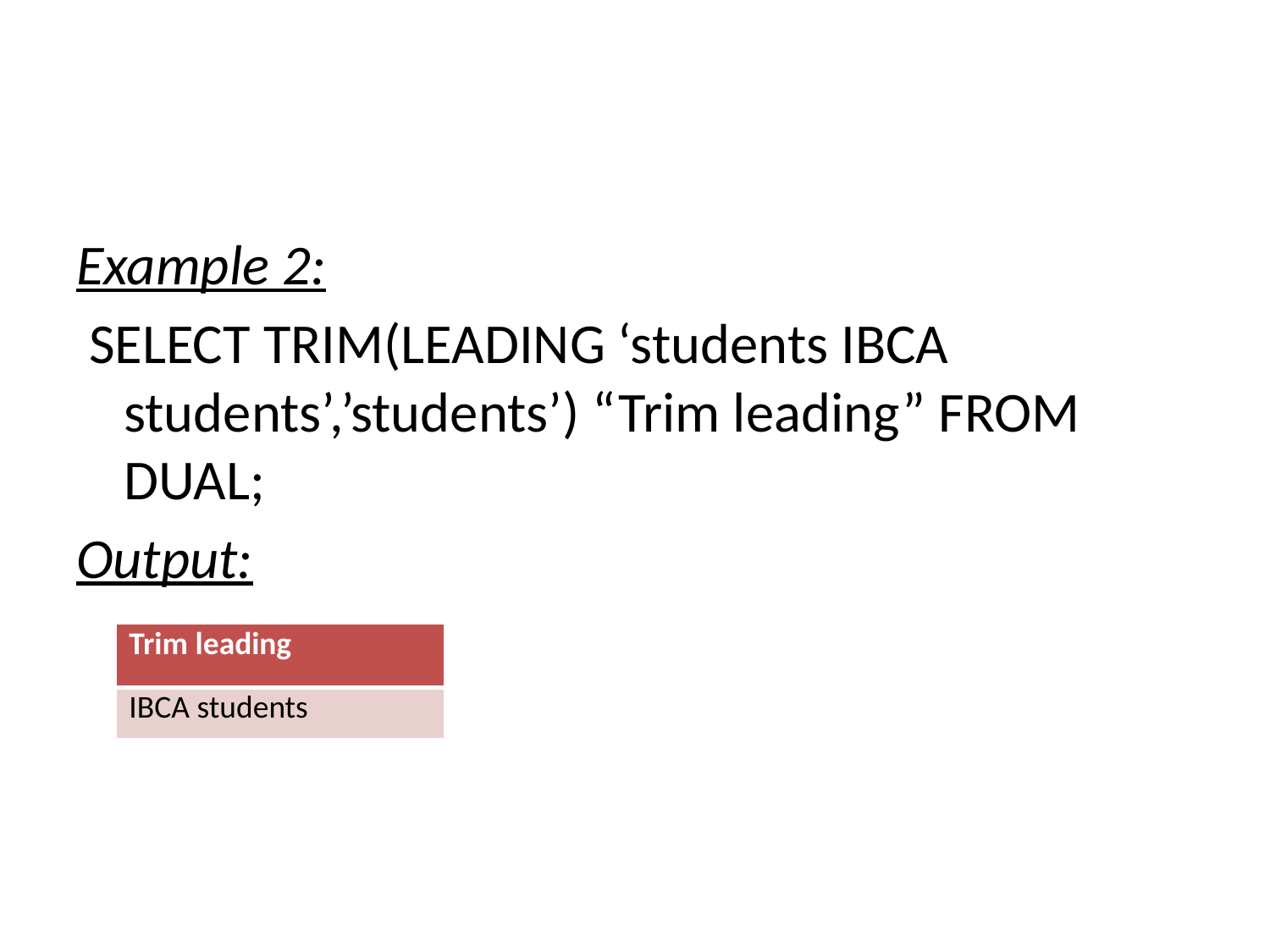

#
Example 2:
 SELECT TRIM(LEADING ‘students IBCA  students’,’students’) “Trim leading” FROM DUAL;
Output:

| Trim leading |
| --- |
| IBCA students |